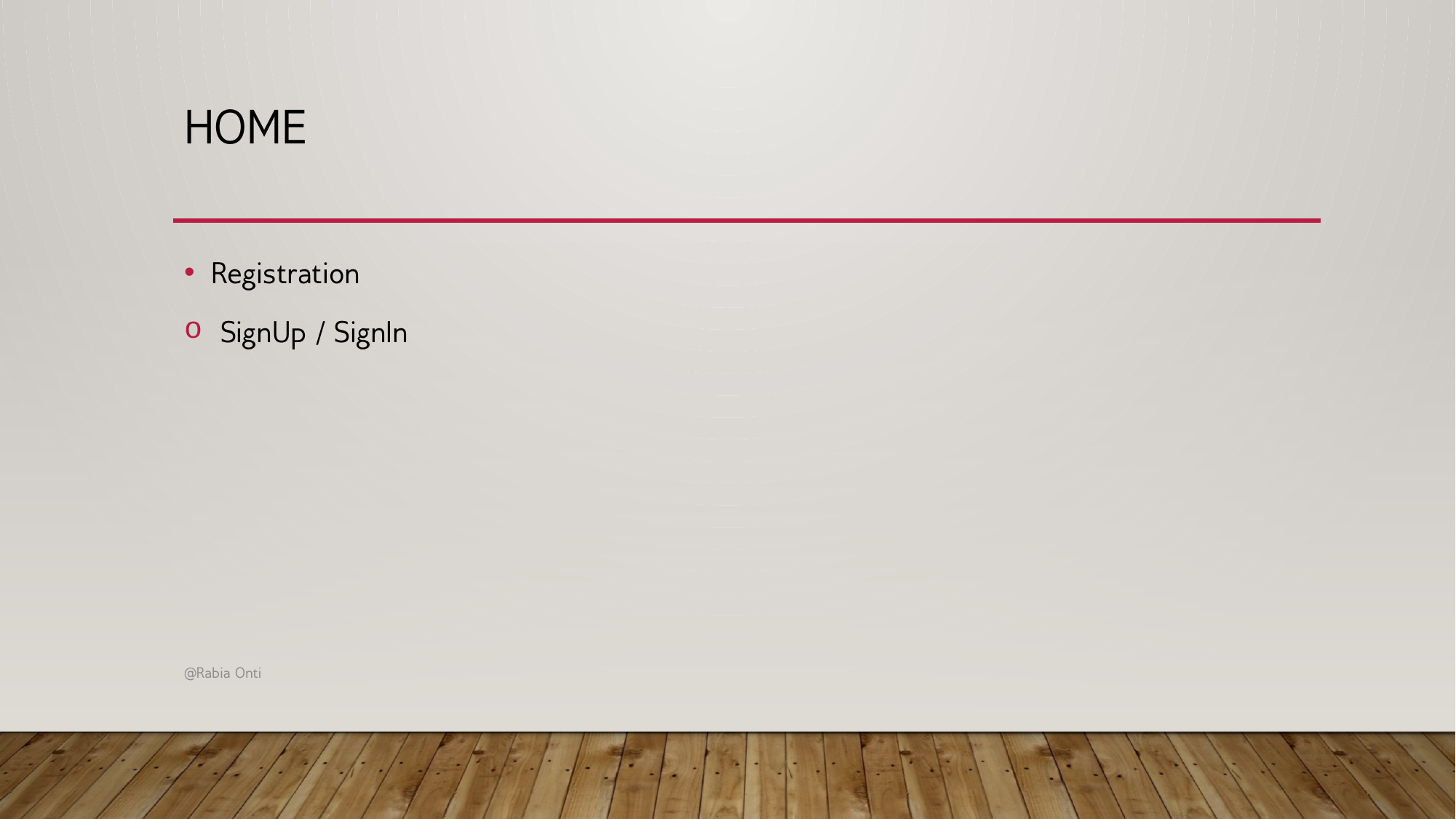

# Home
Registration
 SignUp / SignIn
@Rabia Onti